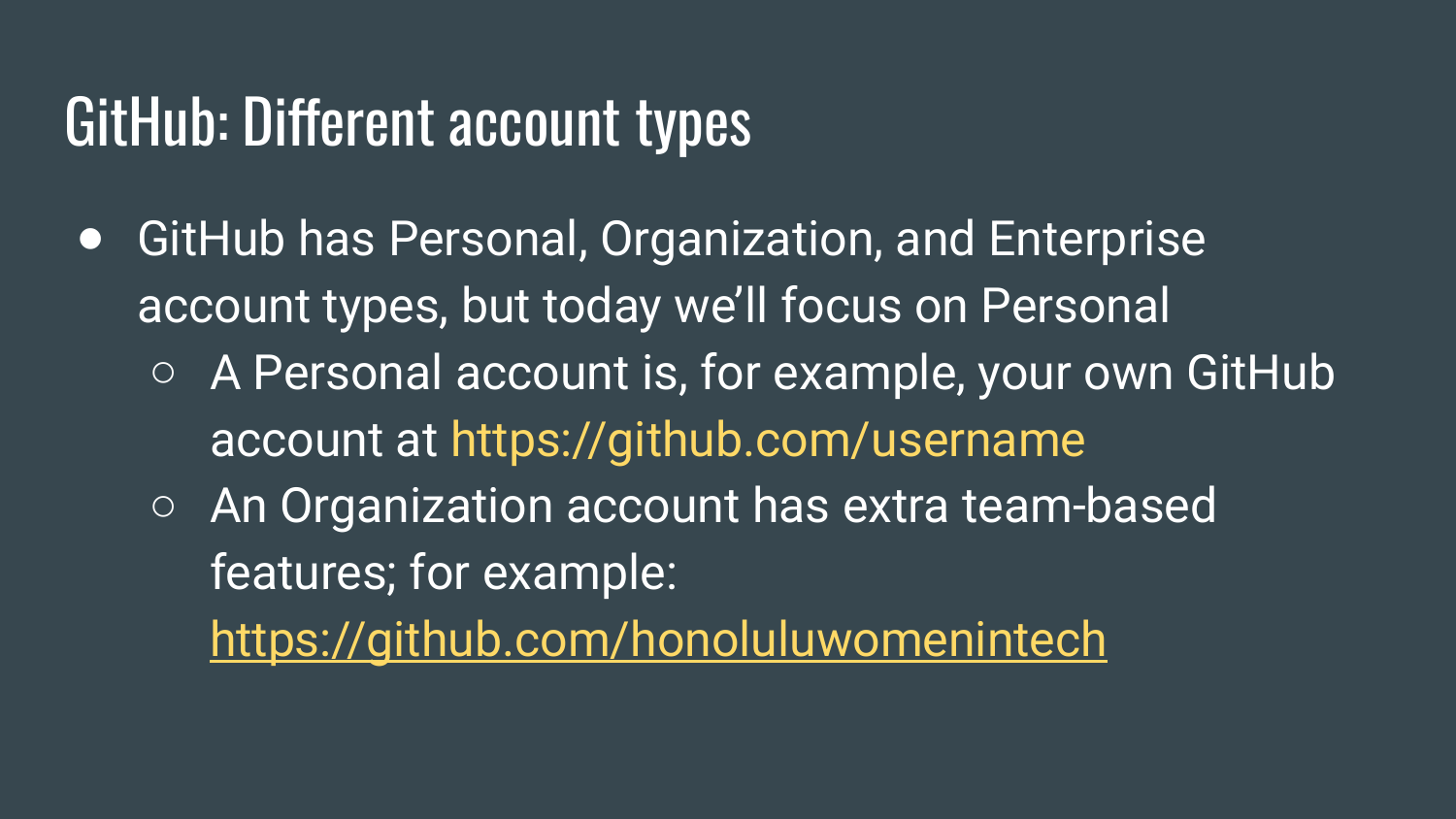

# GitHub: Different account types
GitHub has Personal, Organization, and Enterprise account types, but today we’ll focus on Personal
A Personal account is, for example, your own GitHub account at https://github.com/username
An Organization account has extra team-based features; for example: https://github.com/honoluluwomenintech